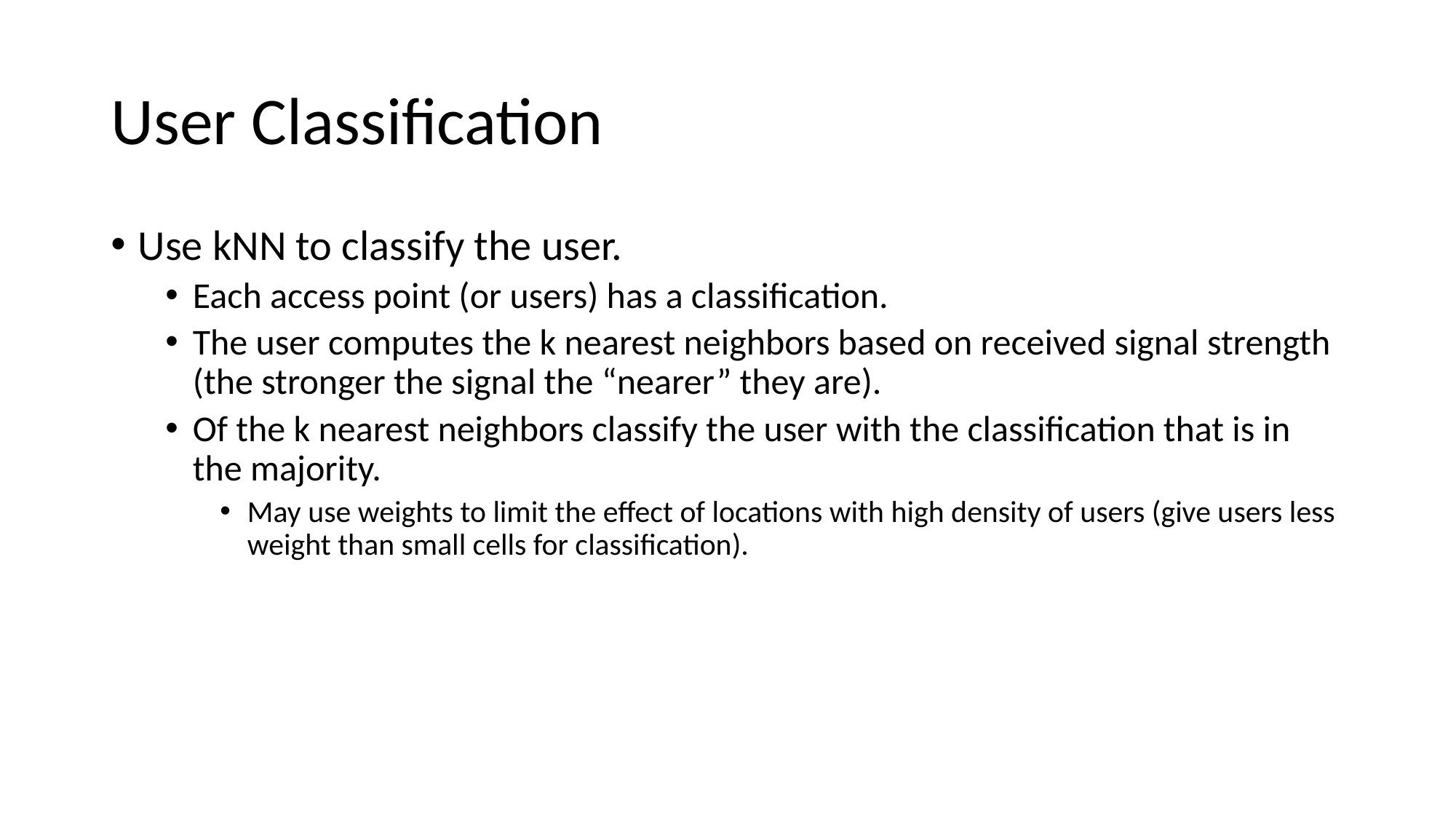

# User Classification
Use kNN to classify the user.
Each access point (or users) has a classification.
The user computes the k nearest neighbors based on received signal strength (the stronger the signal the “nearer” they are).
Of the k nearest neighbors classify the user with the classification that is in the majority.
May use weights to limit the effect of locations with high density of users (give users less weight than small cells for classification).